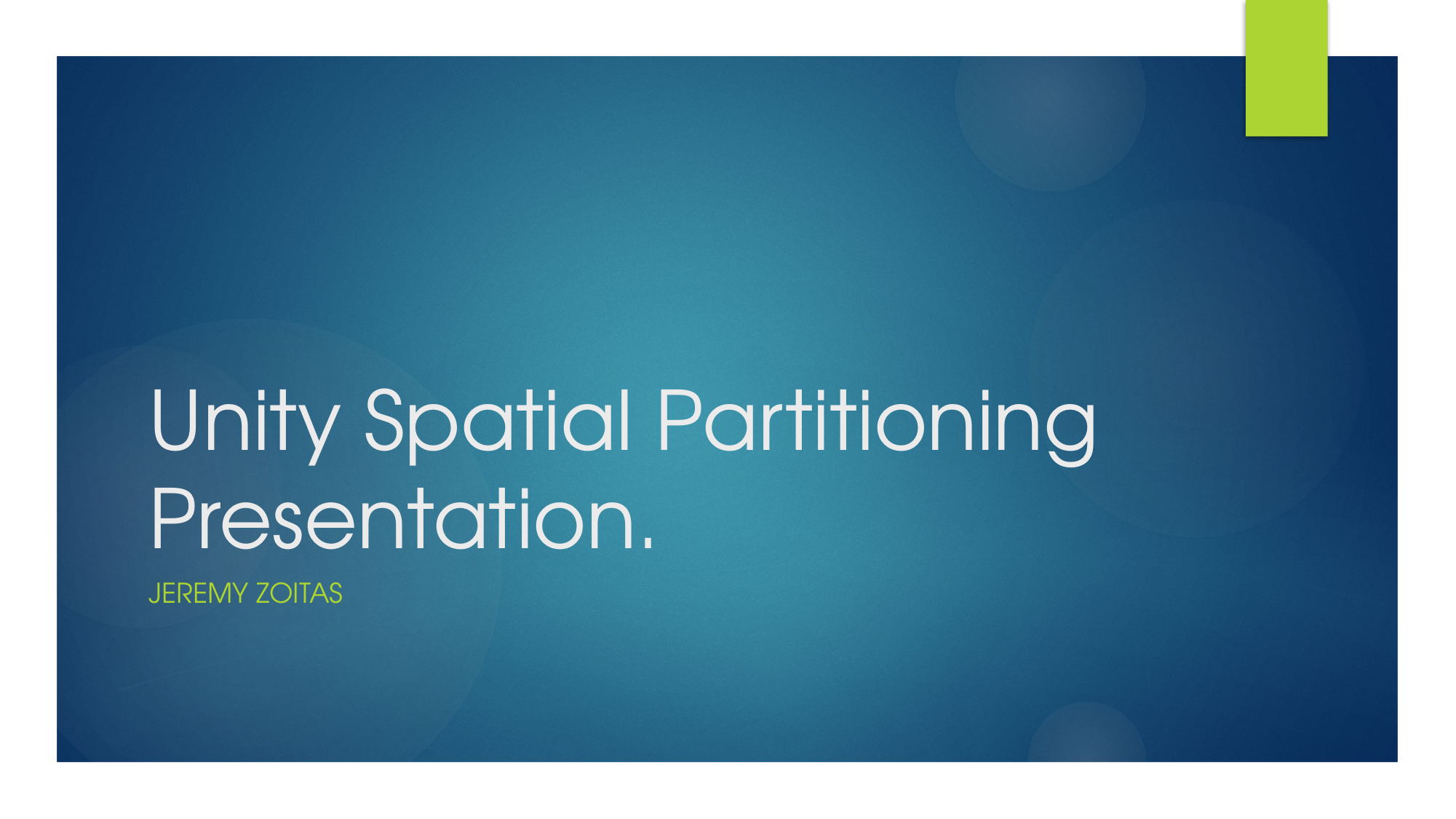

# Unity Spatial Partitioning Presentation.
Jeremy Zoitas